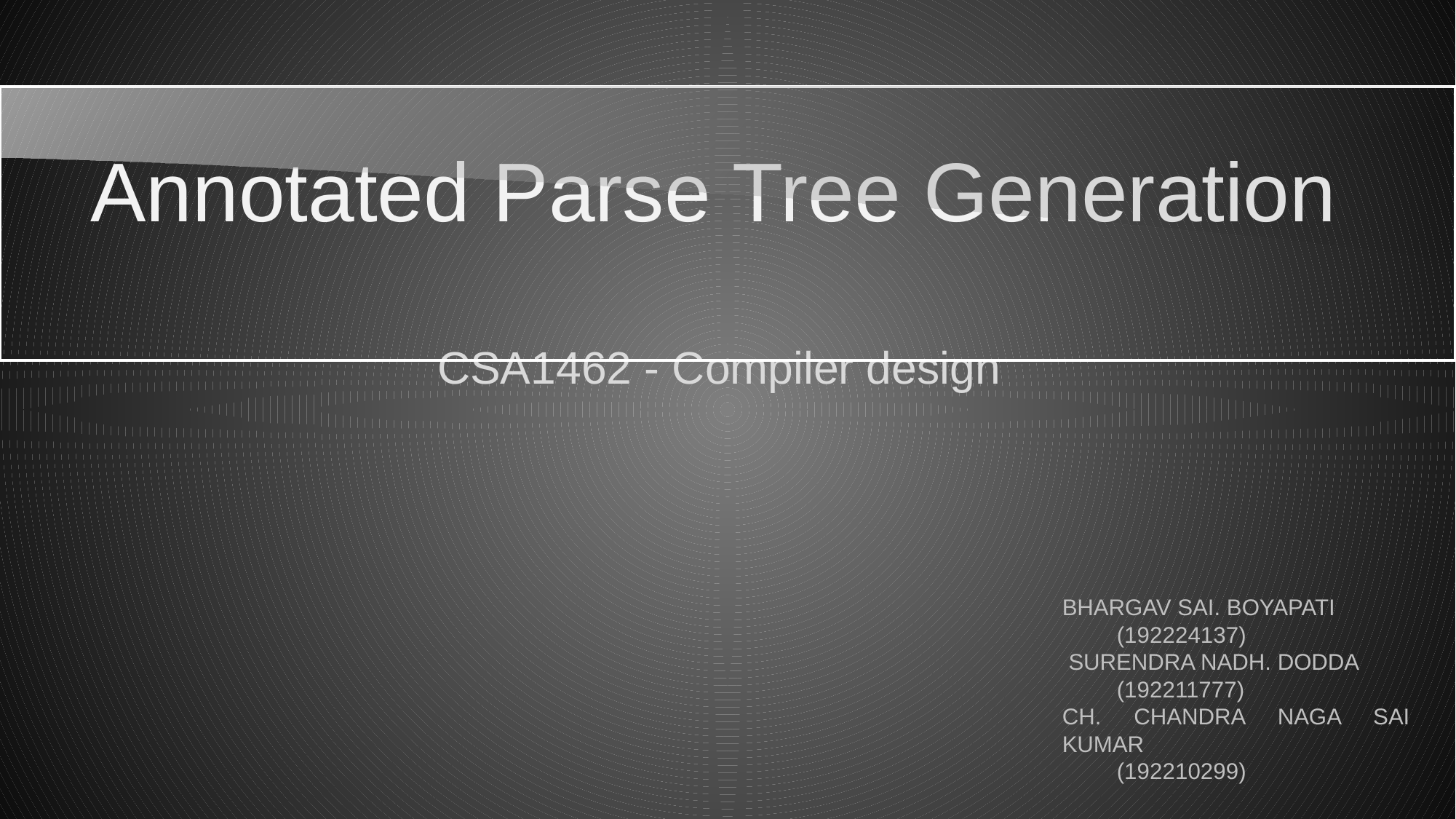

Annotated Parse Tree Generation

CSA1462 - Compiler design
BHARGAV SAI. BOYAPATI
(192224137)
 SURENDRA NADH. DODDA
(192211777)
CH. CHANDRA NAGA SAI KUMAR
(192210299)